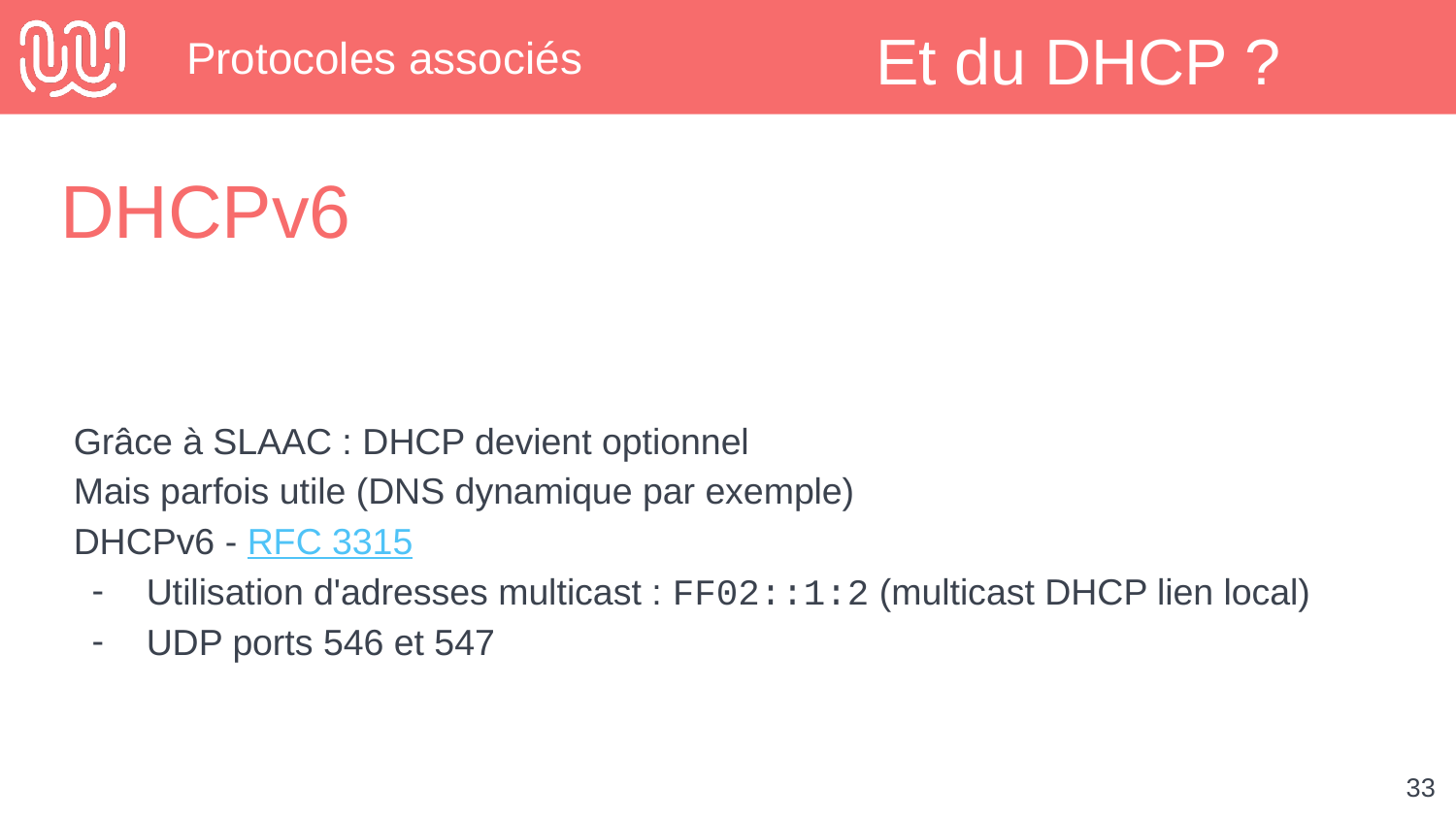

# Protocoles associés
Et du DHCP ?
DHCPv6
Grâce à SLAAC : DHCP devient optionnel
Mais parfois utile (DNS dynamique par exemple)
DHCPv6 - RFC 3315
Utilisation d'adresses multicast : FF02::1:2 (multicast DHCP lien local)
UDP ports 546 et 547
33